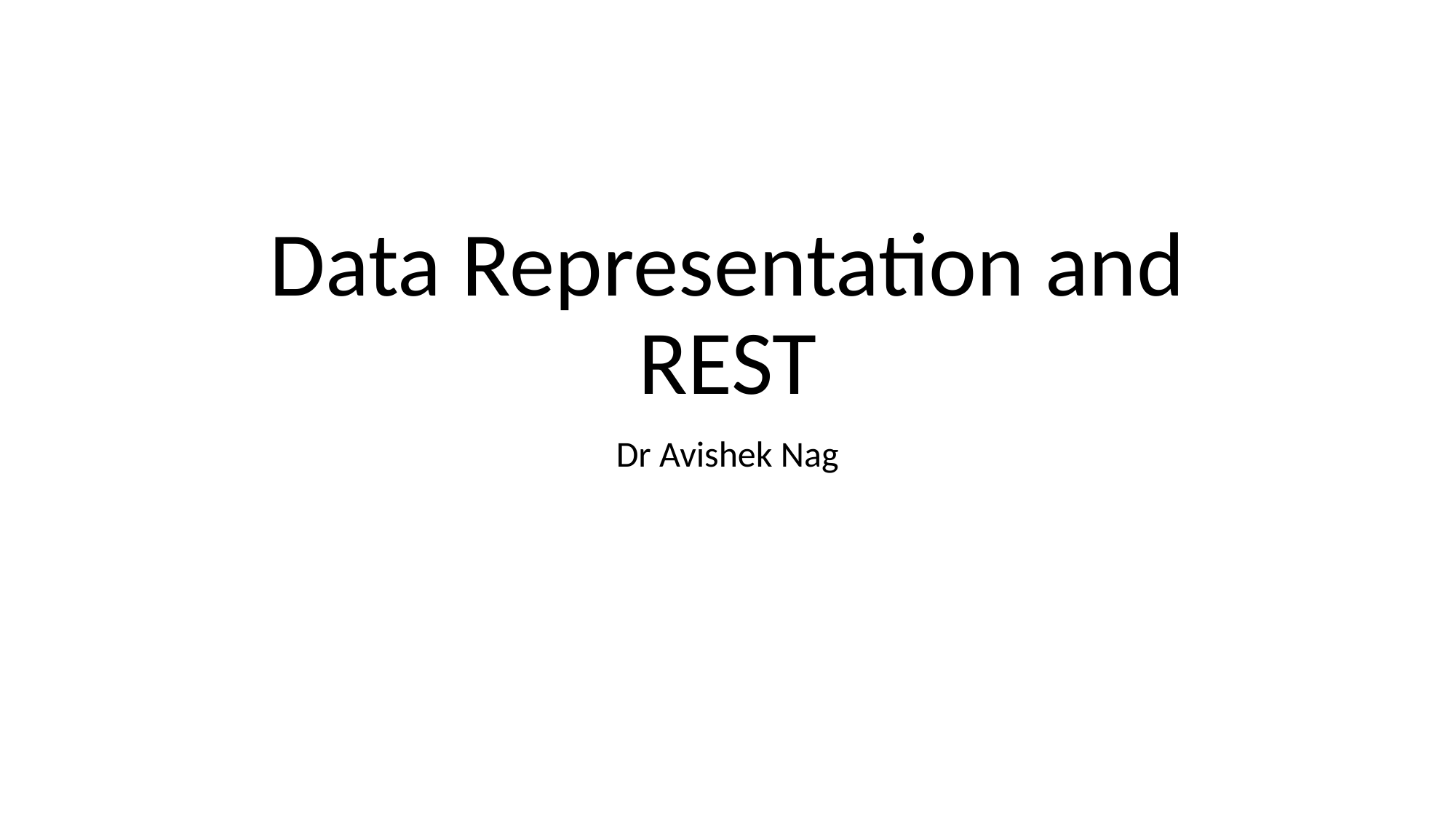

# Data Representation and REST
Dr Avishek Nag